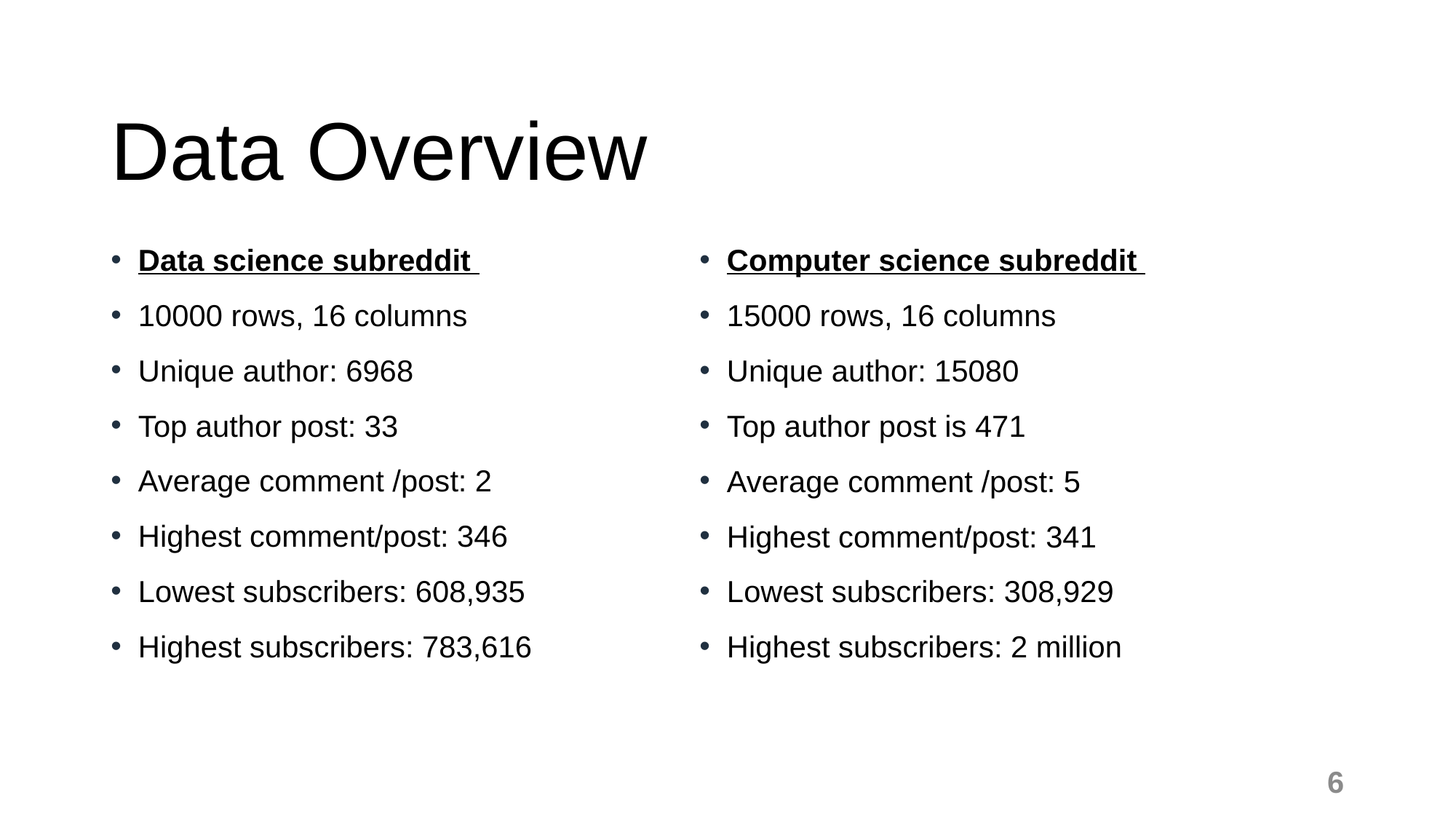

# Data Overview
Data science subreddit
10000 rows, 16 columns
Unique author: 6968
Top author post: 33
Average comment /post: 2
Highest comment/post: 346
Lowest subscribers: 608,935
Highest subscribers: 783,616
Computer science subreddit
15000 rows, 16 columns
Unique author: 15080
Top author post is 471
Average comment /post: 5
Highest comment/post: 341
Lowest subscribers: 308,929
Highest subscribers: 2 million

6